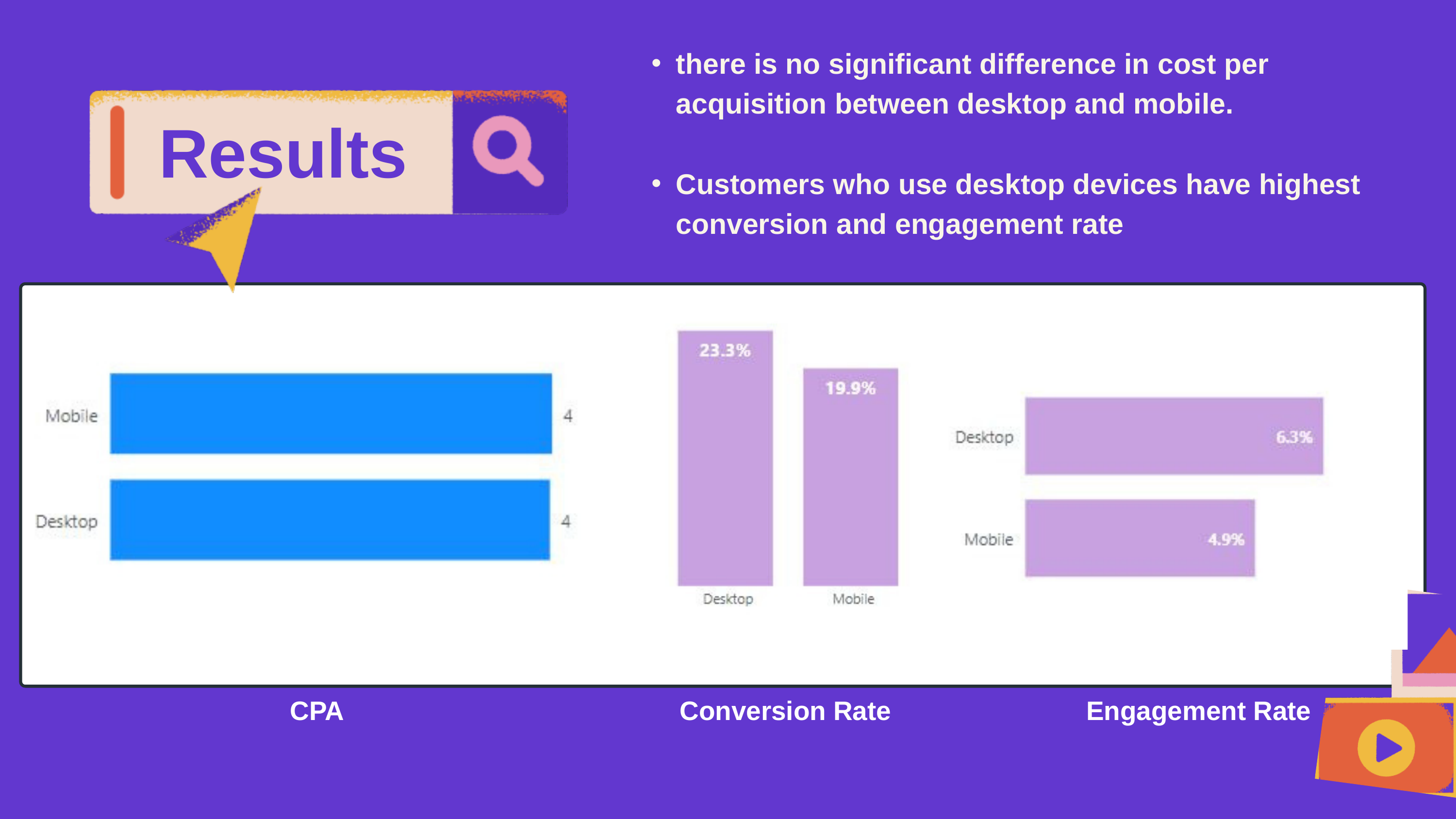

there is no significant difference in cost per acquisition between desktop and mobile.

Customers who use desktop devices have highest conversion and engagement rate

Results

CPA
Conversion Rate
Engagement Rate